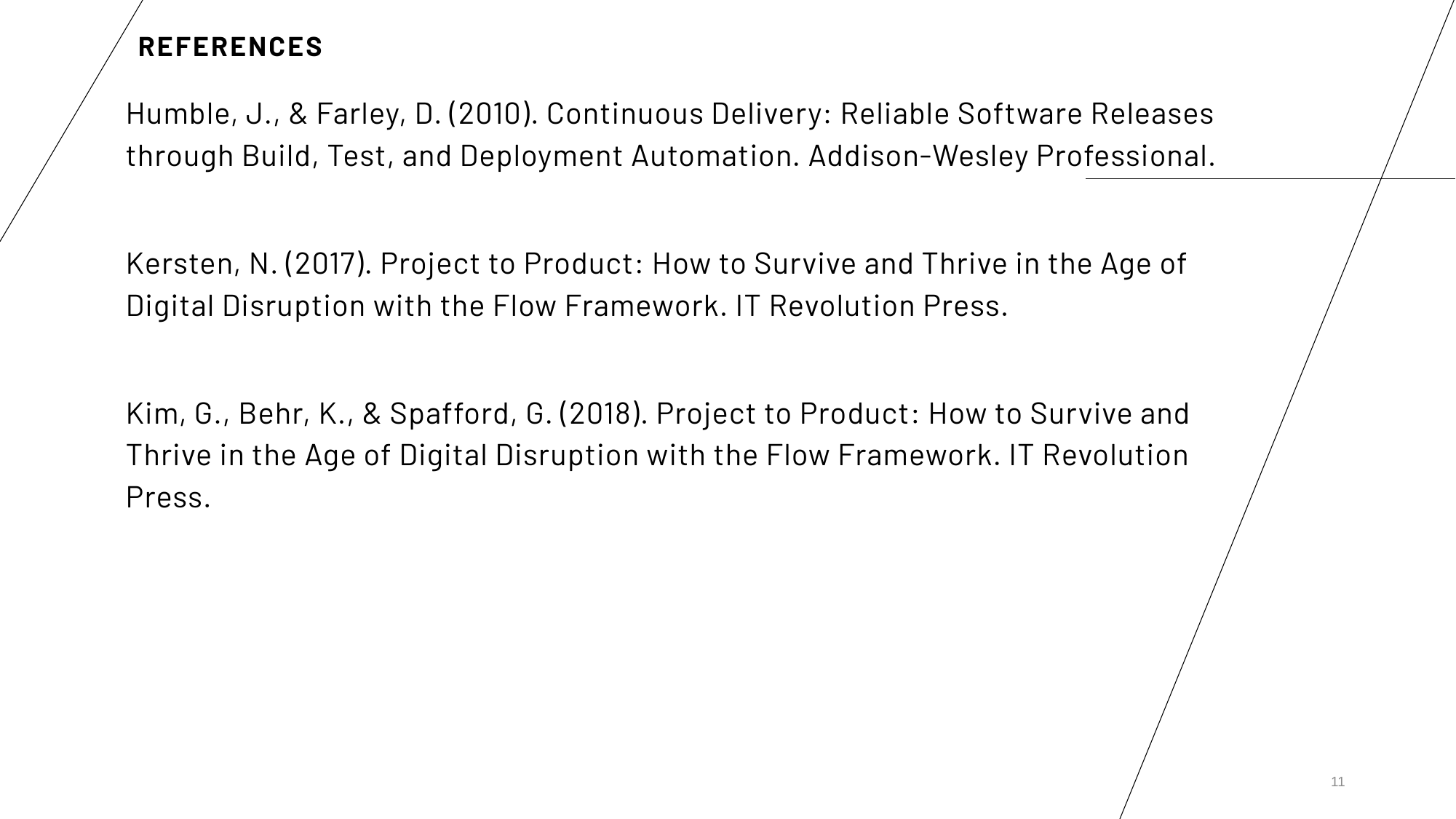

# References
Humble, J., & Farley, D. (2010). Continuous Delivery: Reliable Software Releases through Build, Test, and Deployment Automation. Addison-Wesley Professional.

Kersten, N. (2017). Project to Product: How to Survive and Thrive in the Age of Digital Disruption with the Flow Framework. IT Revolution Press.

Kim, G., Behr, K., & Spafford, G. (2018). Project to Product: How to Survive and Thrive in the Age of Digital Disruption with the Flow Framework. IT Revolution Press.

11